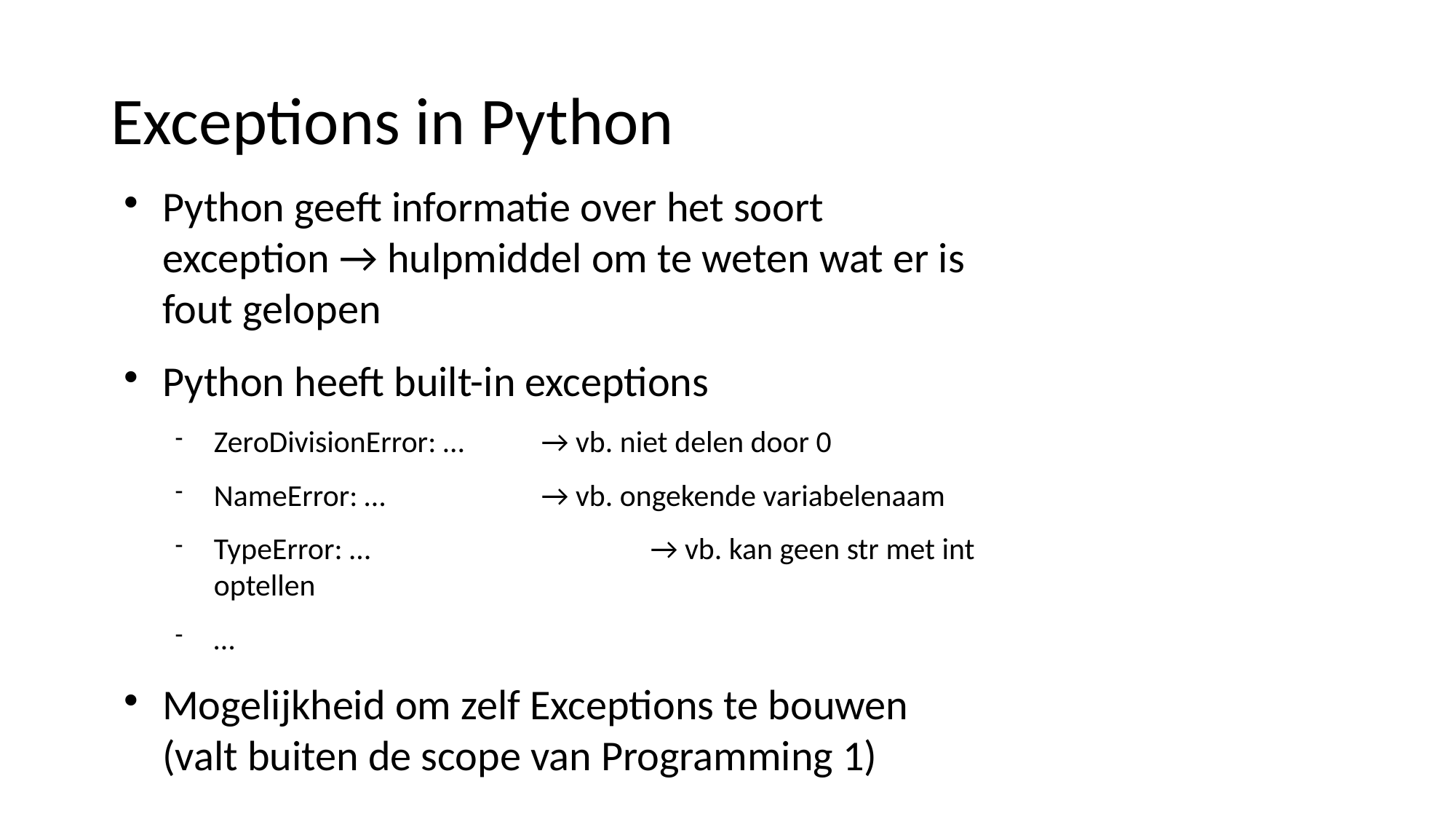

Exceptions in Python
Python geeft informatie over het soort exception → hulpmiddel om te weten wat er is fout gelopen
Python heeft built-in exceptions
ZeroDivisionError: …	→ vb. niet delen door 0
NameError: …		→ vb. ongekende variabelenaam
TypeError: …			→ vb. kan geen str met int optellen
…
Mogelijkheid om zelf Exceptions te bouwen (valt buiten de scope van Programming 1)